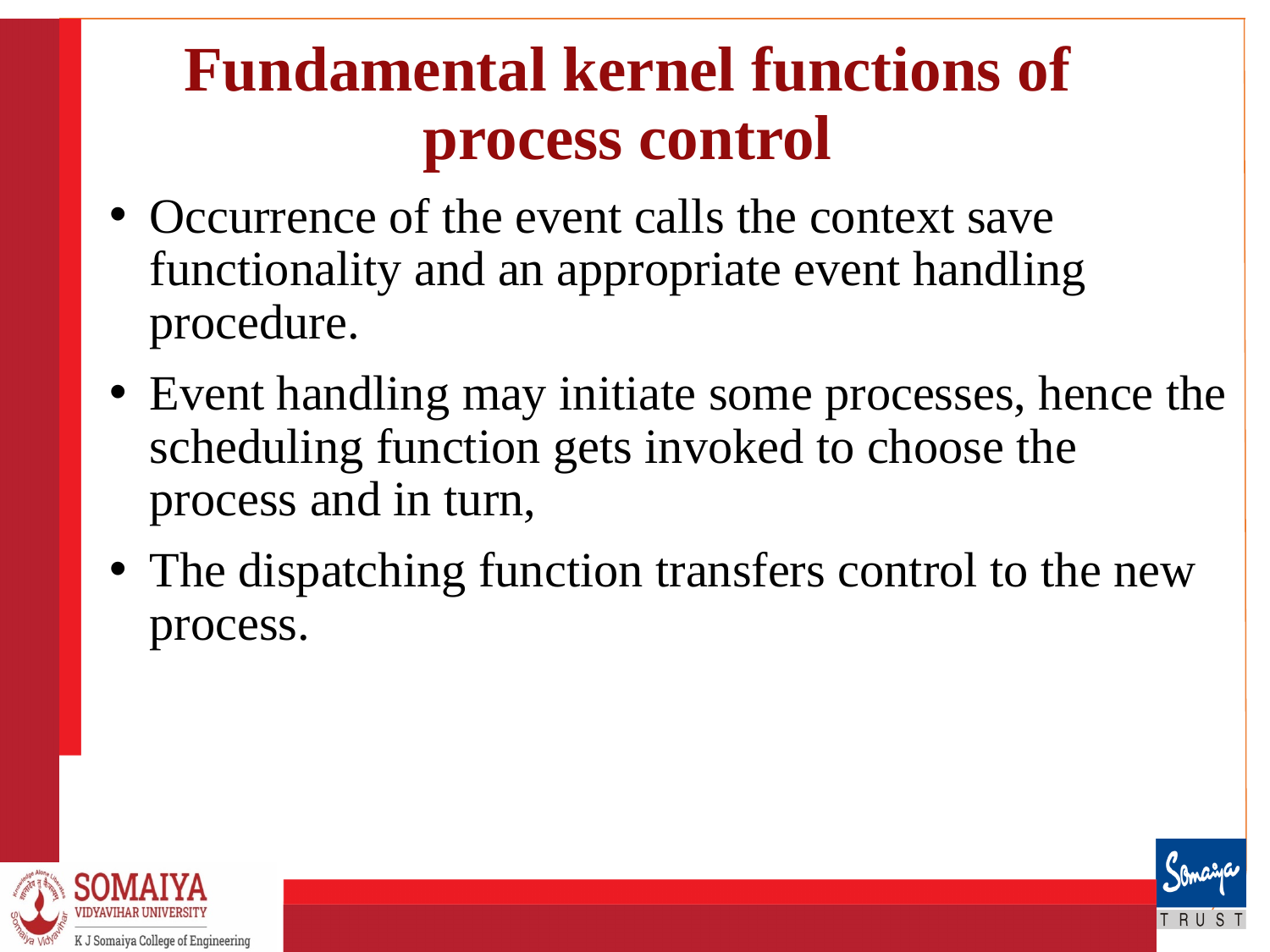

# Fundamental kernel functions of process control
Occurrence of the event calls the context save functionality and an appropriate event handling procedure.
Event handling may initiate some processes, hence the scheduling function gets invoked to choose the process and in turn,
The dispatching function transfers control to the new process.